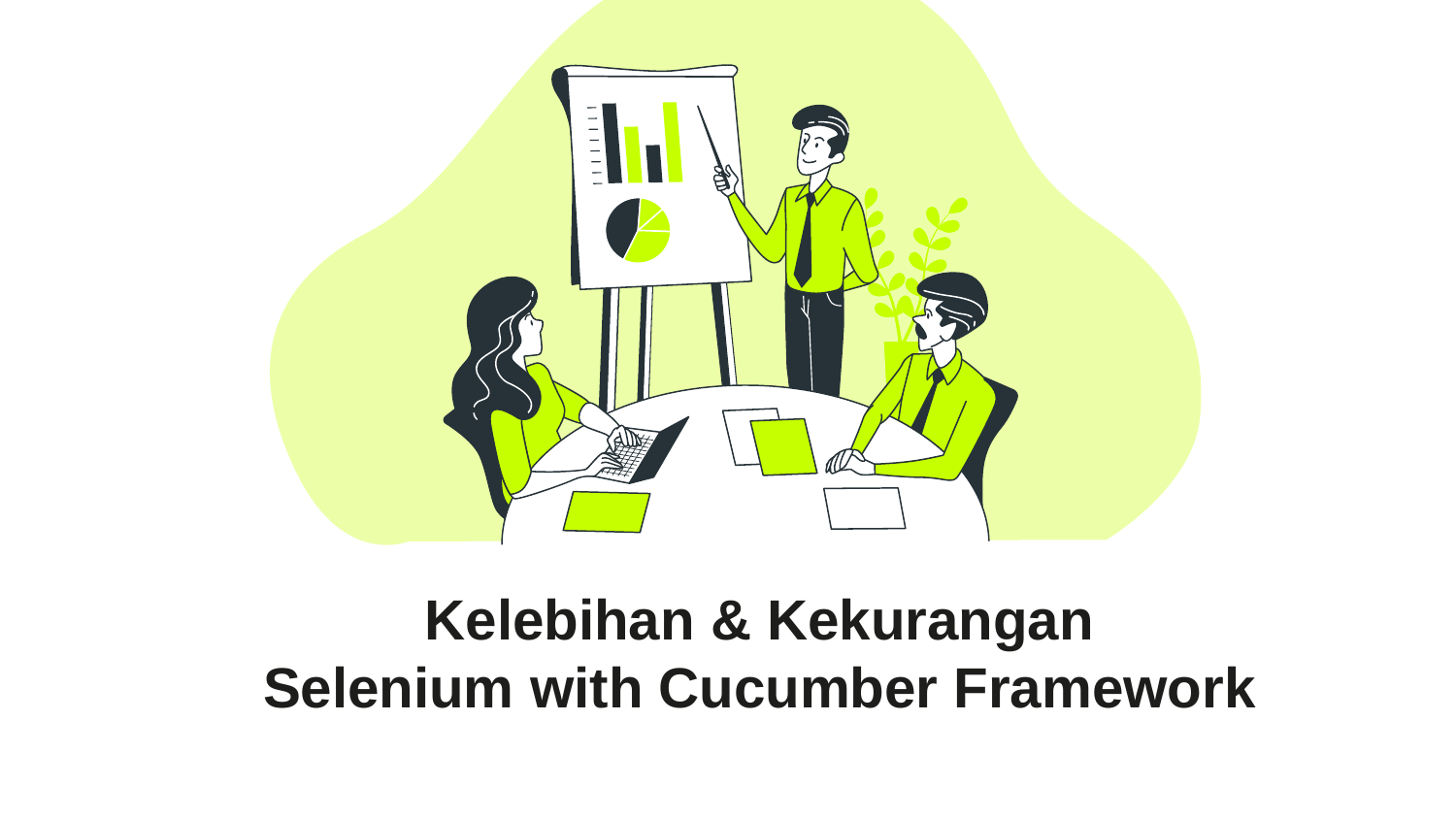

# Kelebihan & Kekurangan Selenium with Cucumber Framework